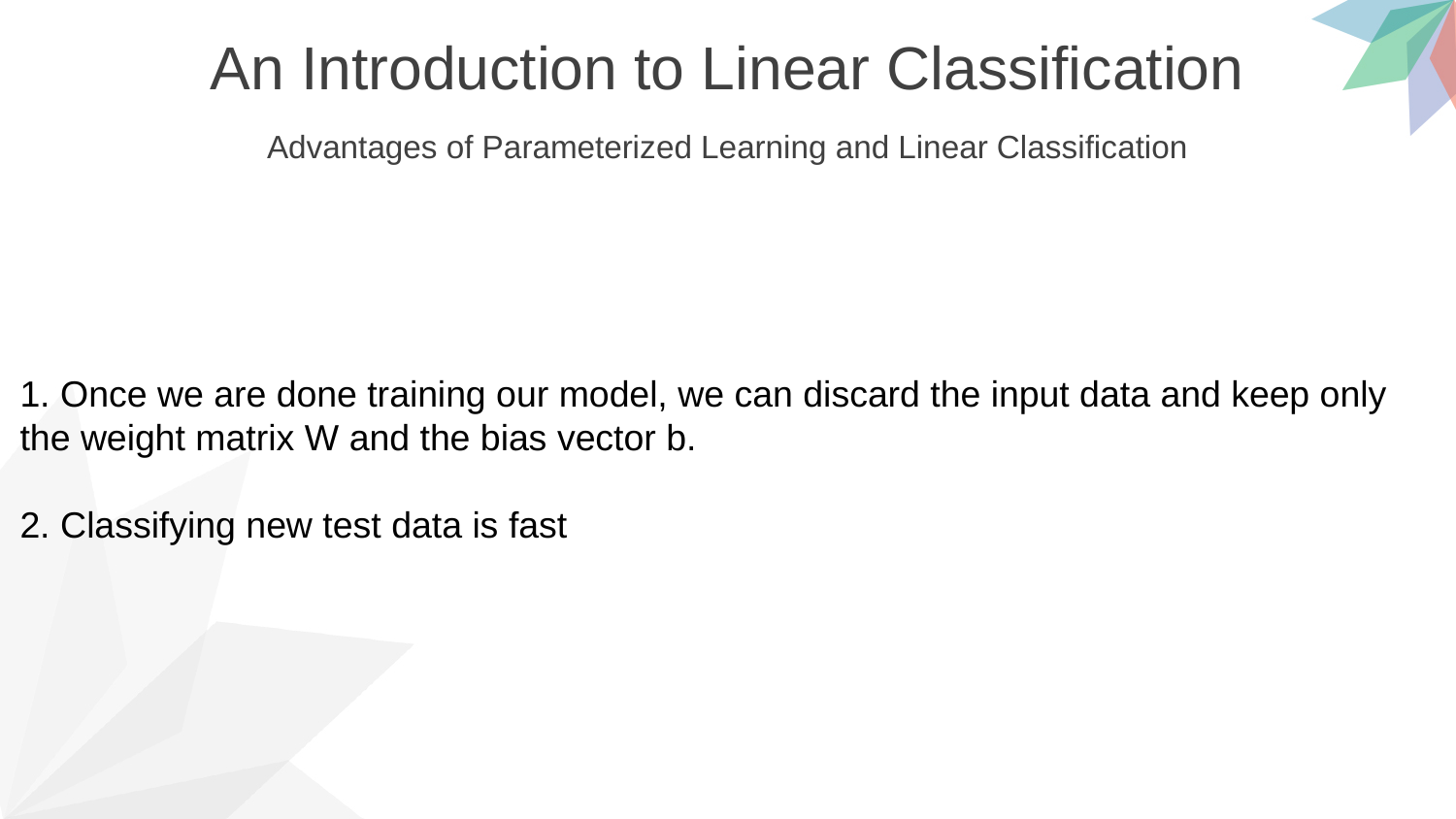

An Introduction to Linear Classification
Advantages of Parameterized Learning and Linear Classification
1. Once we are done training our model, we can discard the input data and keep only the weight matrix W and the bias vector b.

2. Classifying new test data is fast